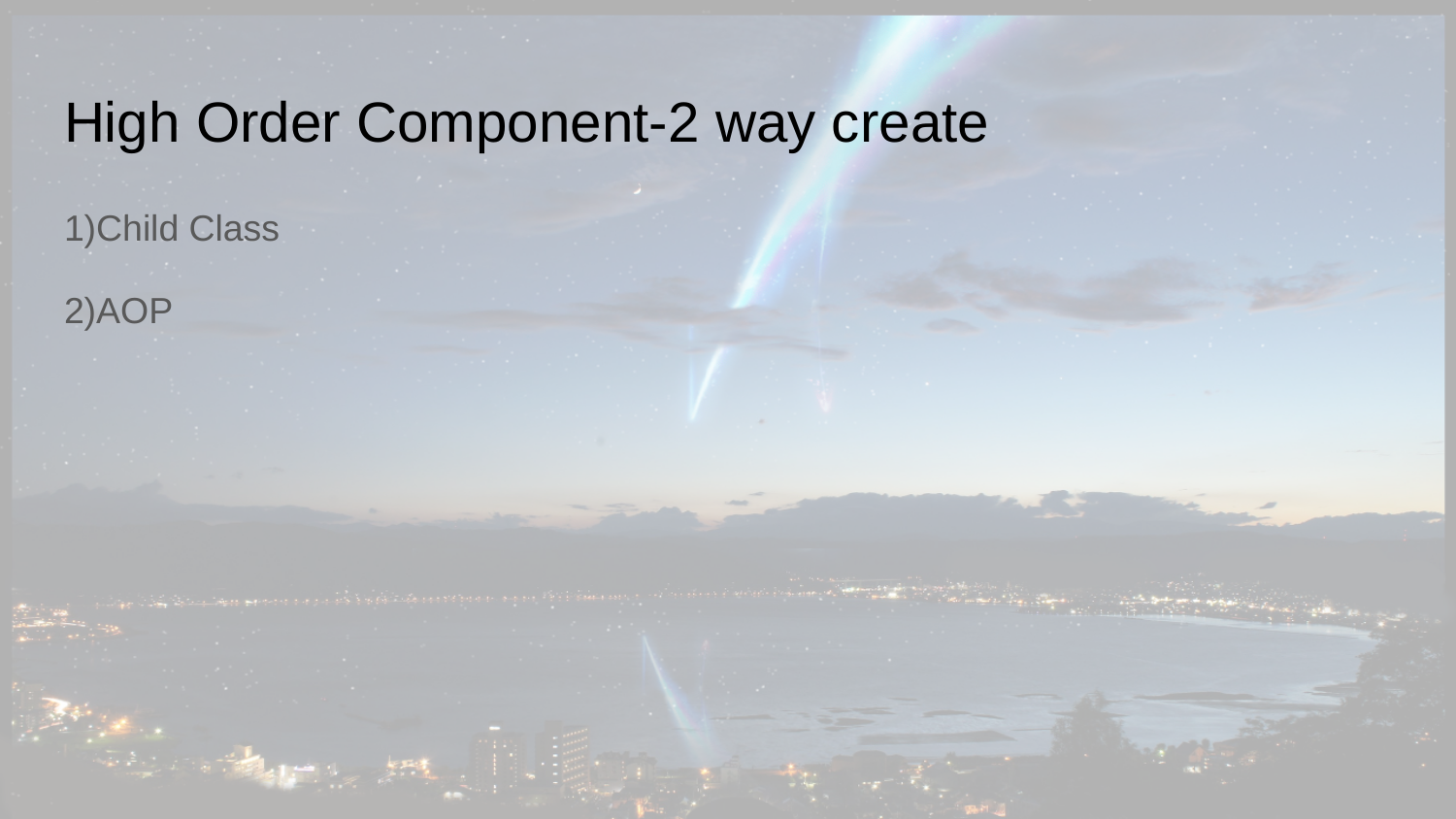

# High Order Component-2 way create
1)Child Class
2)AOP